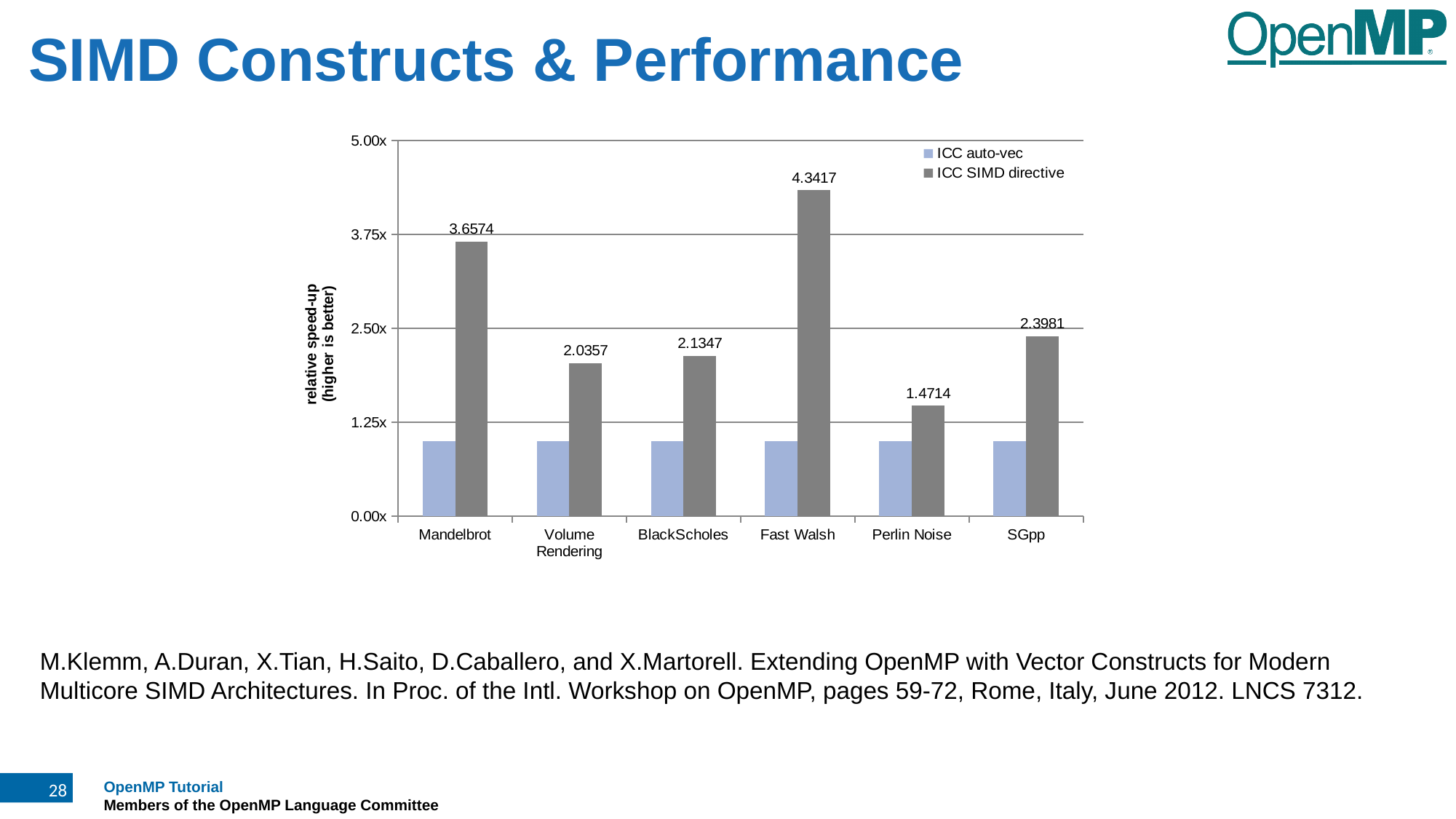

SIMD Constructs & Performance

M.Klemm, A.Duran, X.Tian, H.Saito, D.Caballero, and X.Martorell. Extending OpenMP with Vector Constructs for Modern Multicore SIMD Architectures. In Proc. of the Intl. Workshop on OpenMP, pages 59-72, Rome, Italy, June 2012. LNCS 7312.

### Chart

| Category | ICC auto-vec | ICC SIMD directive |
|---|---|---|
| Mandelbrot | 1.0 | 3.657388 |
| Volume Rendering | 1.0 | 2.035714 |
| BlackScholes | 1.0 | 2.134737 |
| Fast Walsh | 1.0 | 4.341667 |
| Perlin Noise | 1.0 | 1.471412 |
| SGpp | 1.0 | 2.398148 |
28